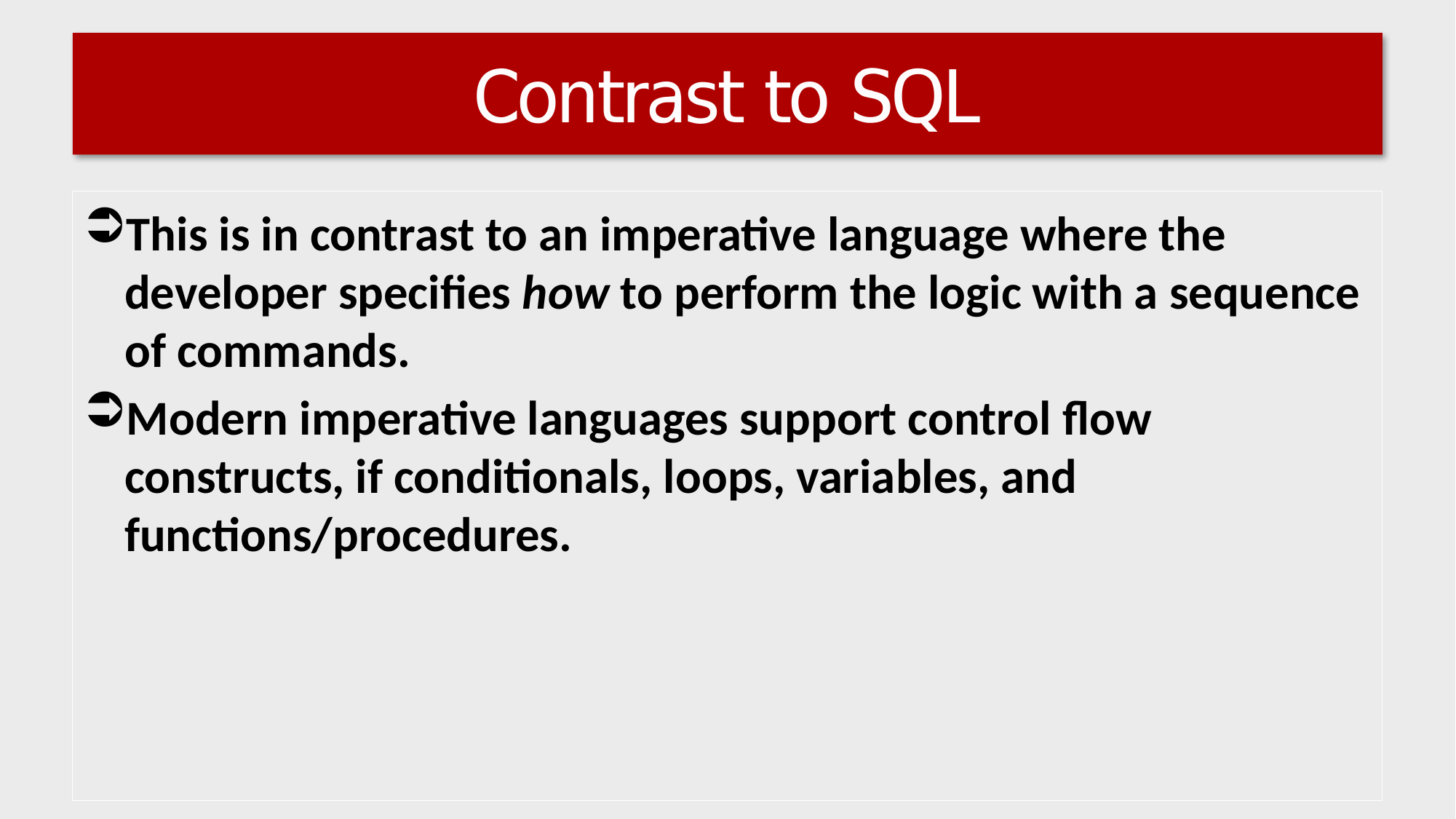

# Contrast to SQL
This is in contrast to an imperative language where the developer specifies how to perform the logic with a sequence of commands.
Modern imperative languages support control flow constructs, if conditionals, loops, variables, and functions/procedures.